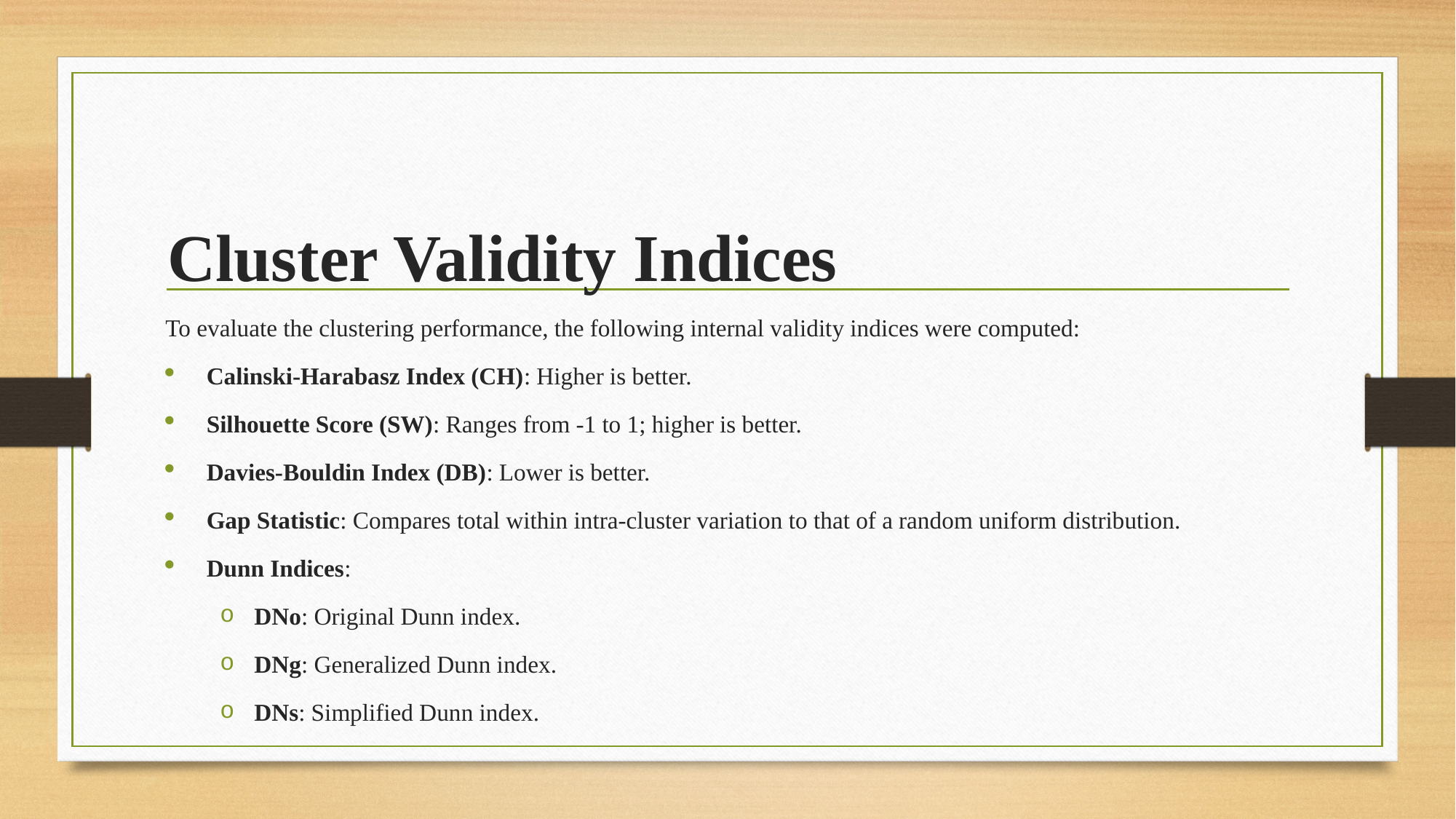

# Cluster Validity Indices
To evaluate the clustering performance, the following internal validity indices were computed:
Calinski-Harabasz Index (CH): Higher is better.
Silhouette Score (SW): Ranges from -1 to 1; higher is better.
Davies-Bouldin Index (DB): Lower is better.
Gap Statistic: Compares total within intra-cluster variation to that of a random uniform distribution.
Dunn Indices:
DNo: Original Dunn index.
DNg: Generalized Dunn index.
DNs: Simplified Dunn index.